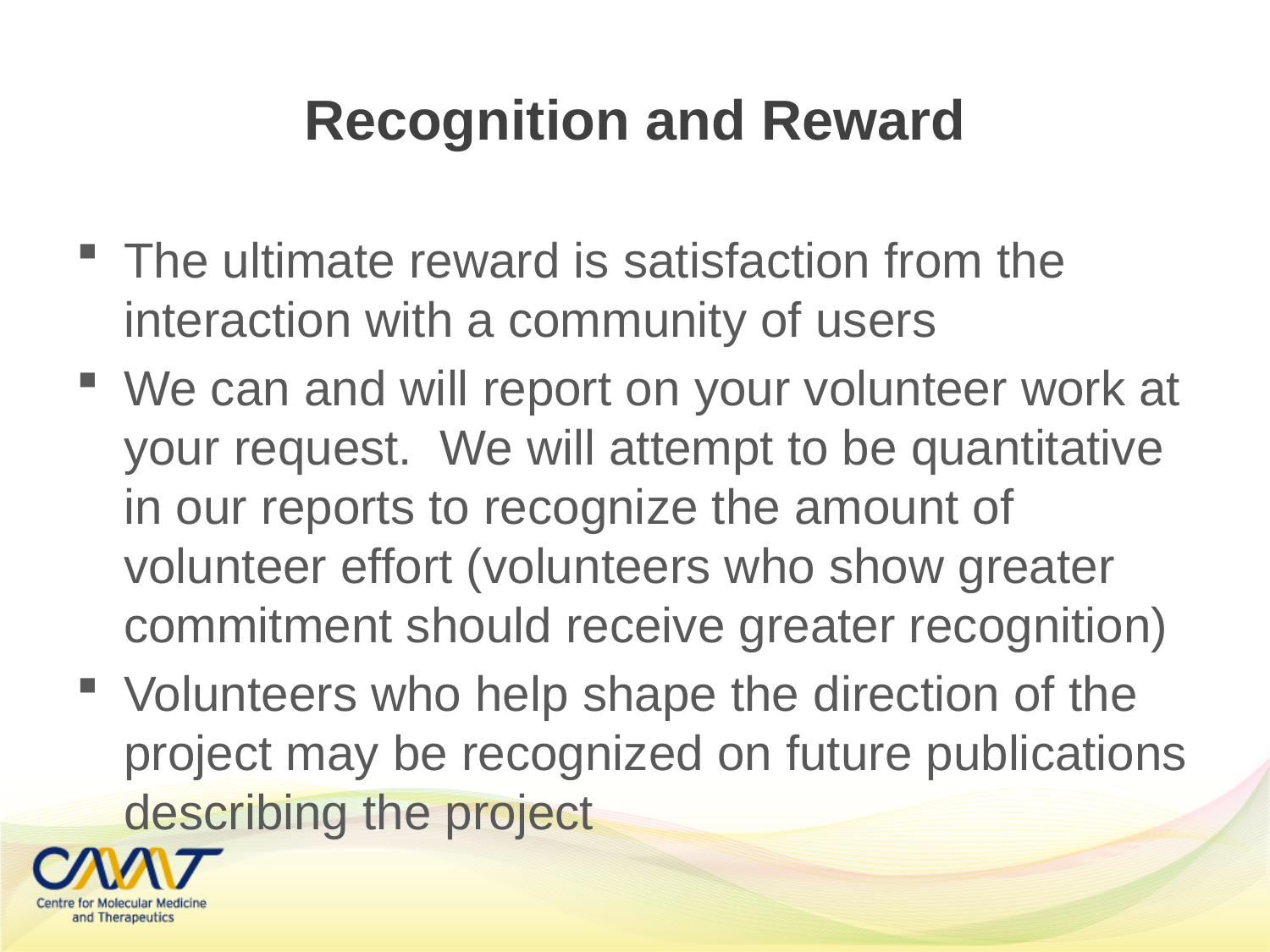

# Recognition and Reward
The ultimate reward is satisfaction from the interaction with a community of users
We can and will report on your volunteer work at your request.  We will attempt to be quantitative in our reports to recognize the amount of volunteer effort (volunteers who show greater commitment should receive greater recognition)
Volunteers who help shape the direction of the project may be recognized on future publications describing the project